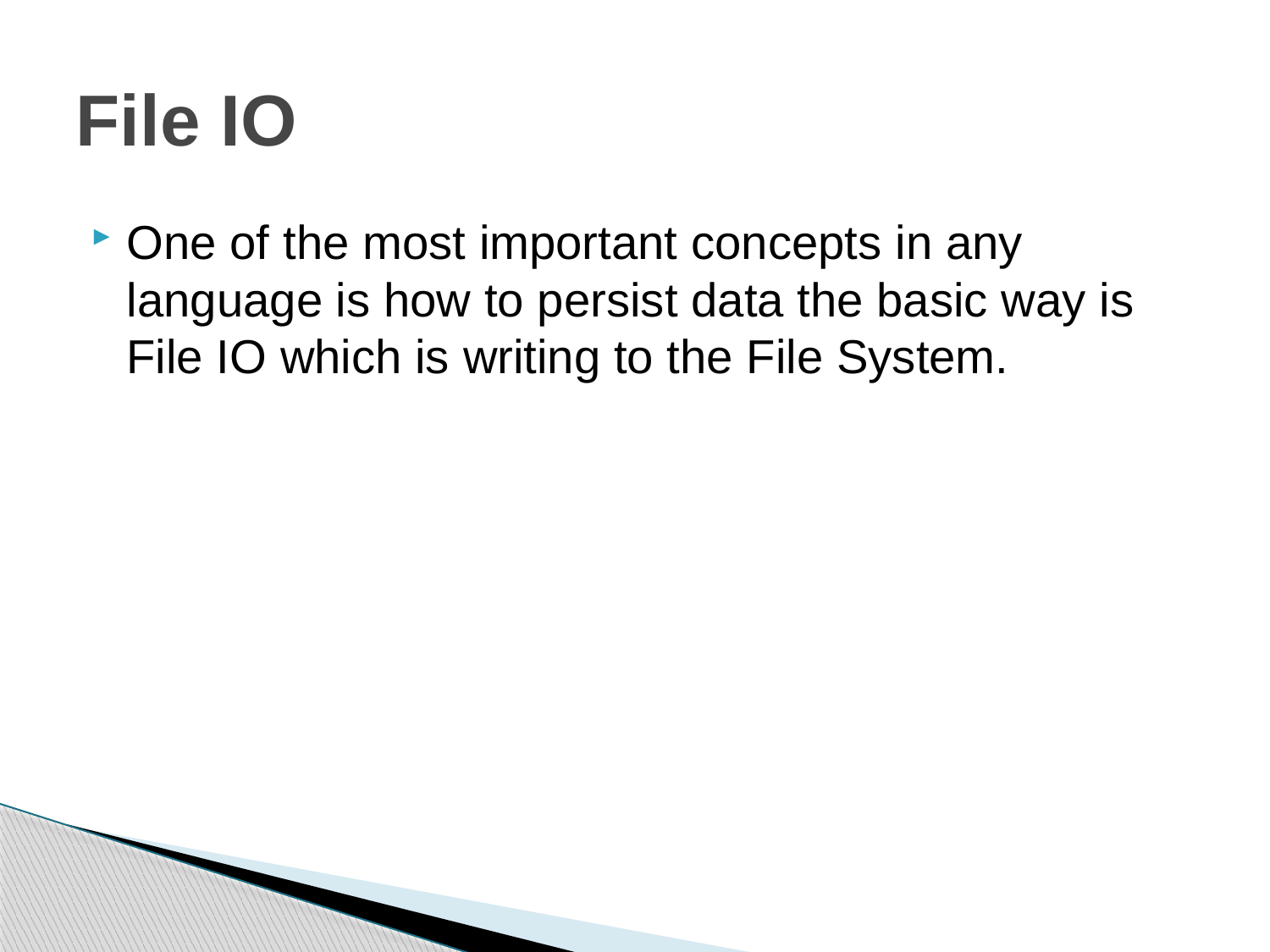

# File IO
One of the most important concepts in any language is how to persist data the basic way is File IO which is writing to the File System.